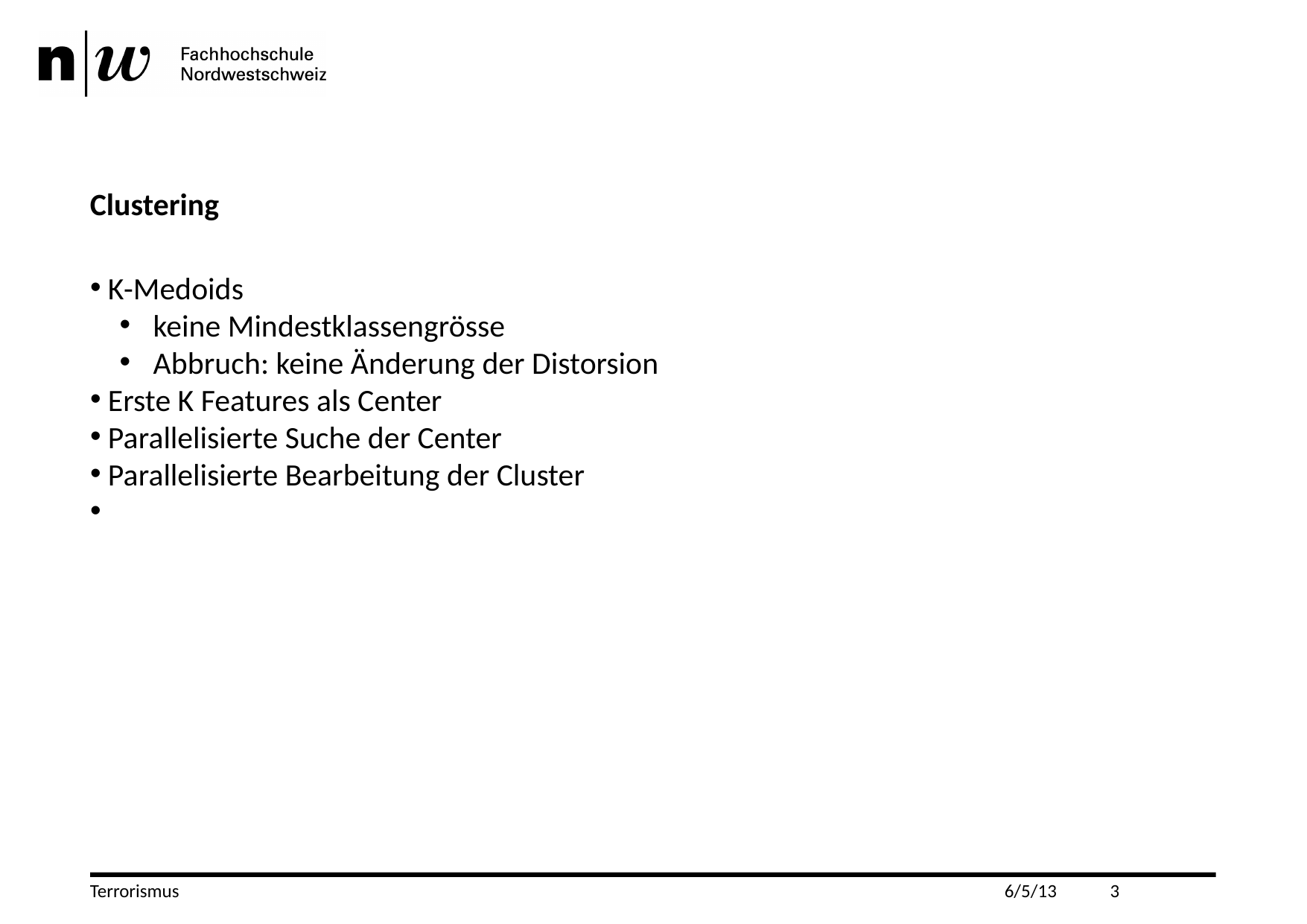

Clustering
 K-Medoids
 keine Mindestklassengrösse
 Abbruch: keine Änderung der Distorsion
 Erste K Features als Center
 Parallelisierte Suche der Center
 Parallelisierte Bearbeitung der Cluster

Terrorismus
6/5/13
3